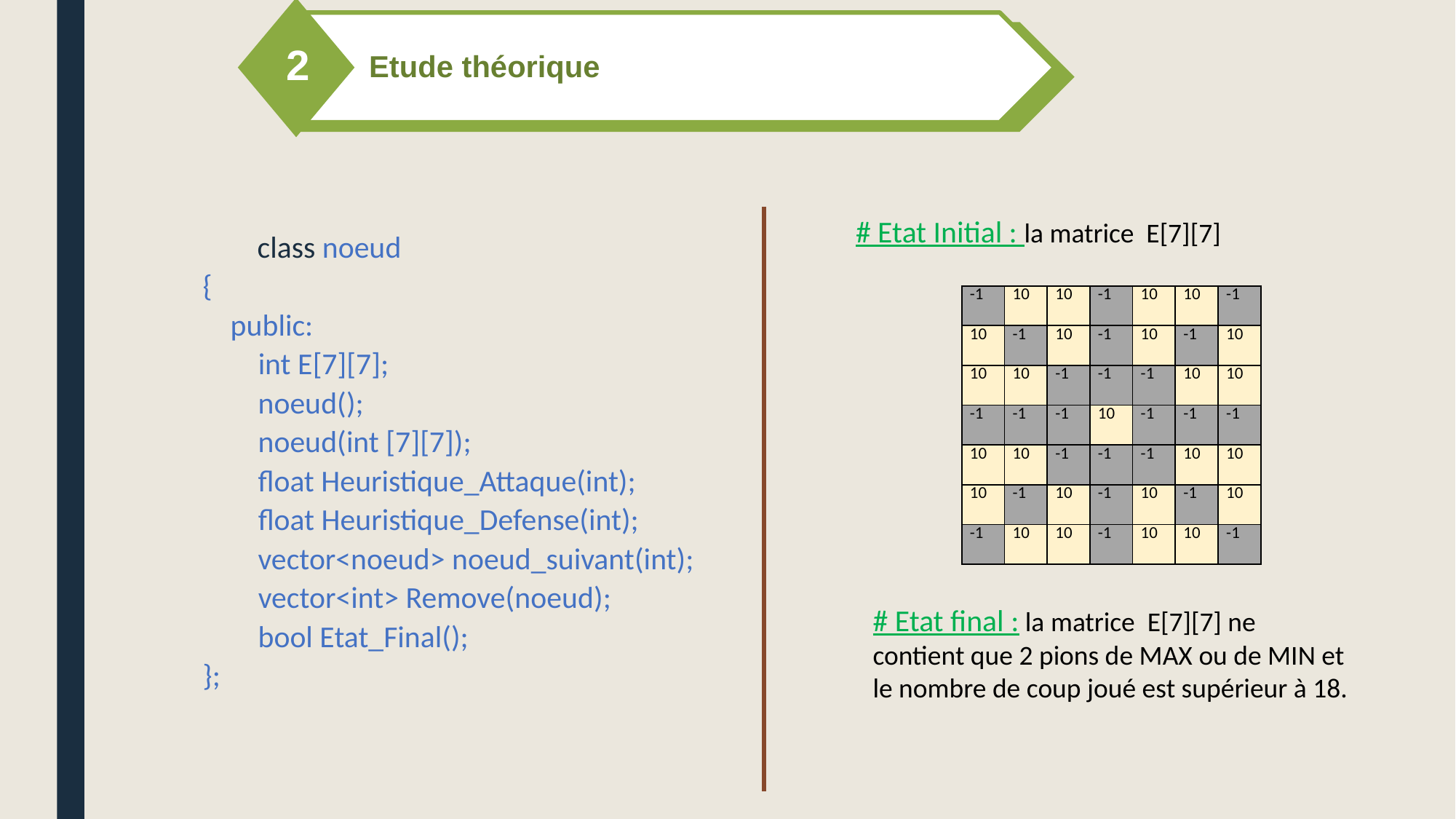

2
Etude théorique
# Etat Initial : la matrice  E[7][7]
# class noeud { public: int E[7][7]; noeud(); noeud(int [7][7]); float Heuristique_Attaque(int); float Heuristique_Defense(int); vector<noeud> noeud_suivant(int); vector<int> Remove(noeud); bool Etat_Final(); };
| -1 | 10 | 10 | -1 | 10 | 10 | -1 |
| --- | --- | --- | --- | --- | --- | --- |
| 10 | -1 | 10 | -1 | 10 | -1 | 10 |
| 10 | 10 | -1 | -1 | -1 | 10 | 10 |
| -1 | -1 | -1 | 10 | -1 | -1 | -1 |
| 10 | 10 | -1 | -1 | -1 | 10 | 10 |
| 10 | -1 | 10 | -1 | 10 | -1 | 10 |
| -1 | 10 | 10 | -1 | 10 | 10 | -1 |
# Etat final : la matrice  E[7][7] ne contient que 2 pions de MAX ou de MIN et le nombre de coup joué est supérieur à 18.